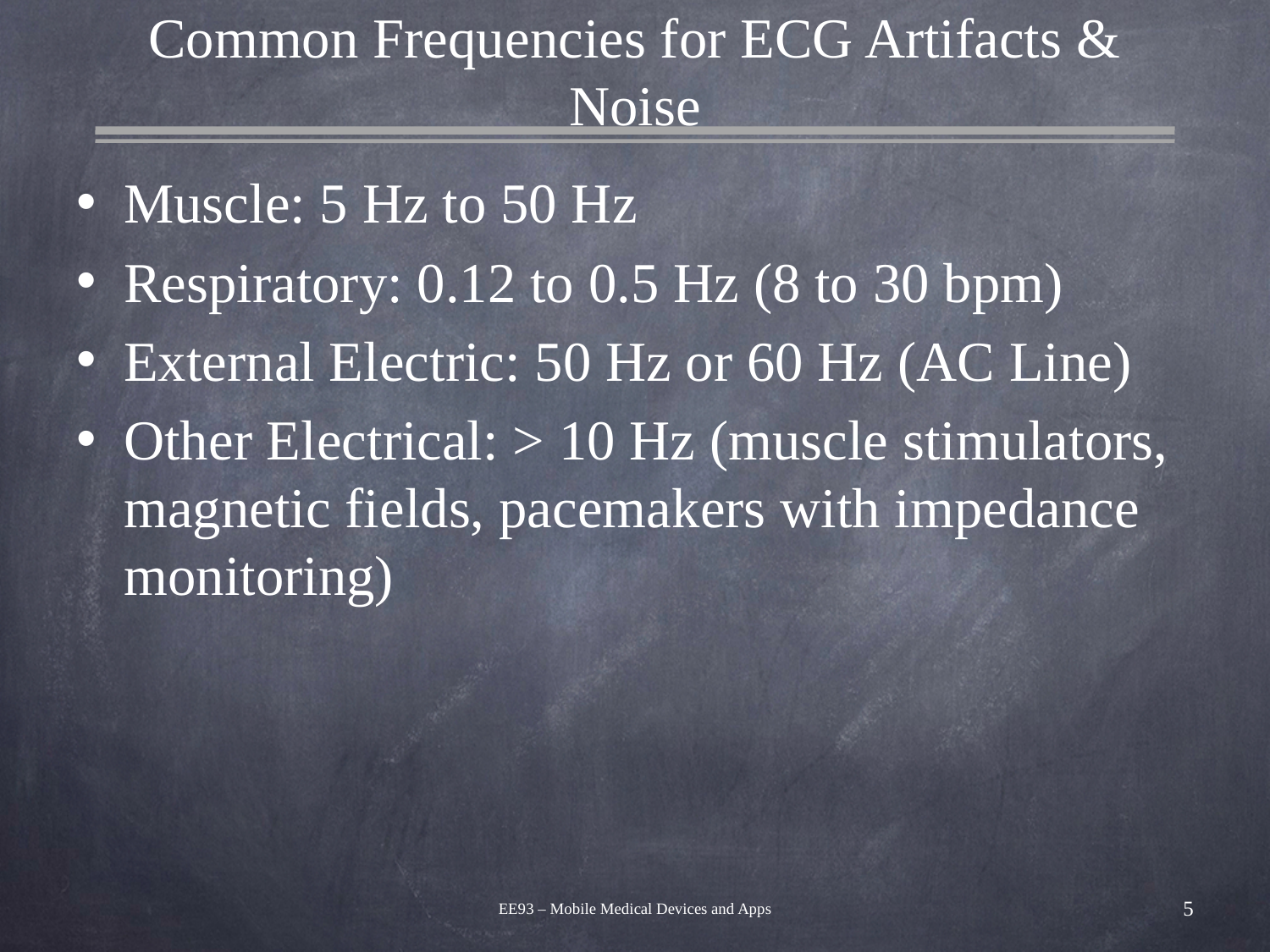

# Common Frequencies for ECG Artifacts & Noise
Muscle: 5 Hz to 50 Hz
Respiratory: 0.12 to 0.5 Hz (8 to 30 bpm)
External Electric: 50 Hz or 60 Hz (AC Line)
Other Electrical: > 10 Hz (muscle stimulators, magnetic fields, pacemakers with impedance monitoring)
EE93 – Mobile Medical Devices and Apps
5